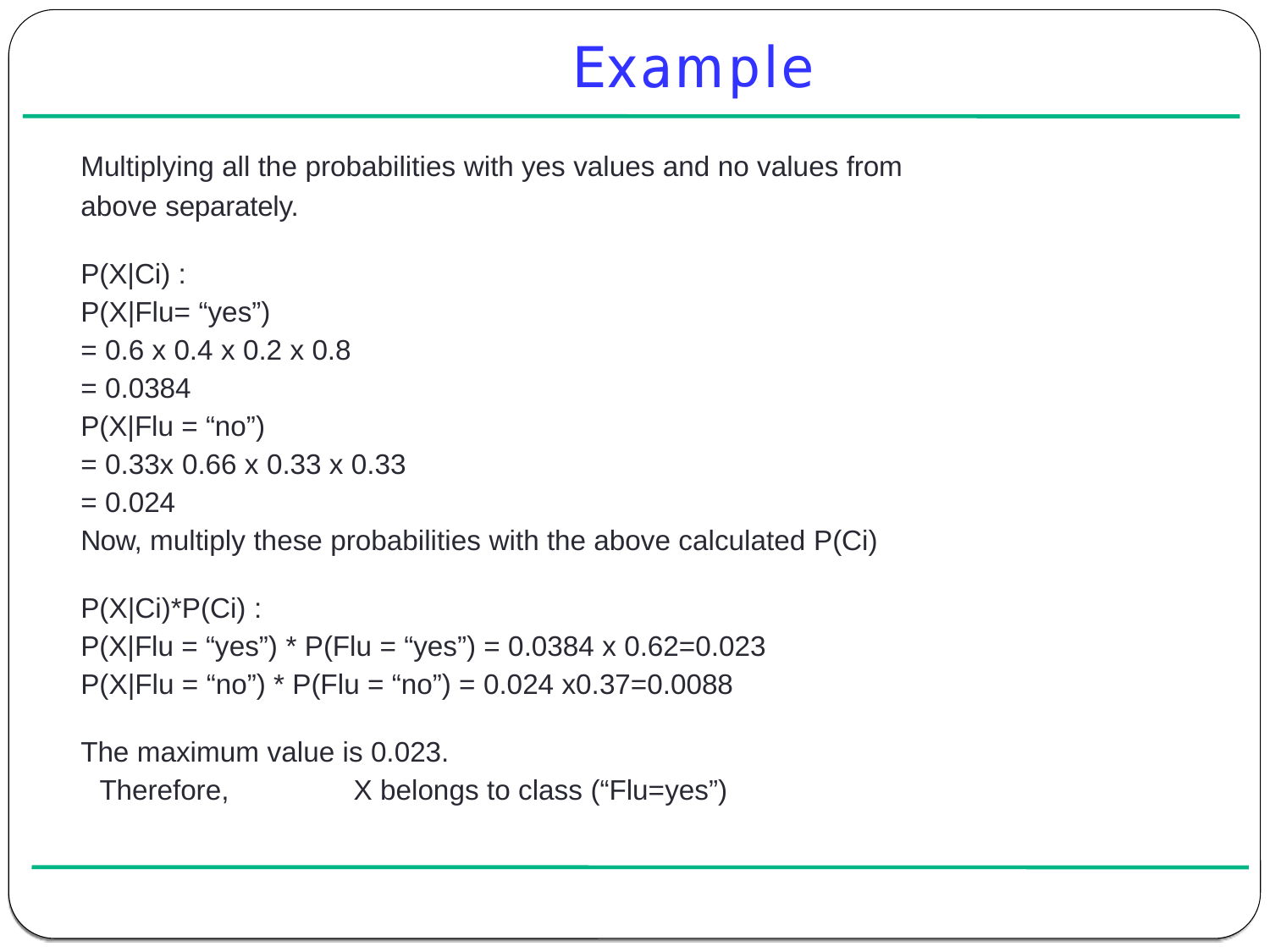

Example

Multiplying all the probabilities with yes values and no values from
above separately.

P(X|Ci) :
P(X|Flu= “yes”)
= 0.6 x 0.4 x 0.2 x 0.8
= 0.0384
P(X|Flu = “no”)
= 0.33x 0.66 x 0.33 x 0.33
= 0.024
Now, multiply these probabilities with the above calculated P(Ci)

P(X|Ci)*P(Ci) :
P(X|Flu = “yes”) * P(Flu = “yes”) = 0.0384 x 0.62=0.023
P(X|Flu = “no”) * P(Flu = “no”) = 0.024 x0.37=0.0088

The maximum value is 0.023.
Therefore,	X belongs to class (“Flu=yes”)
63